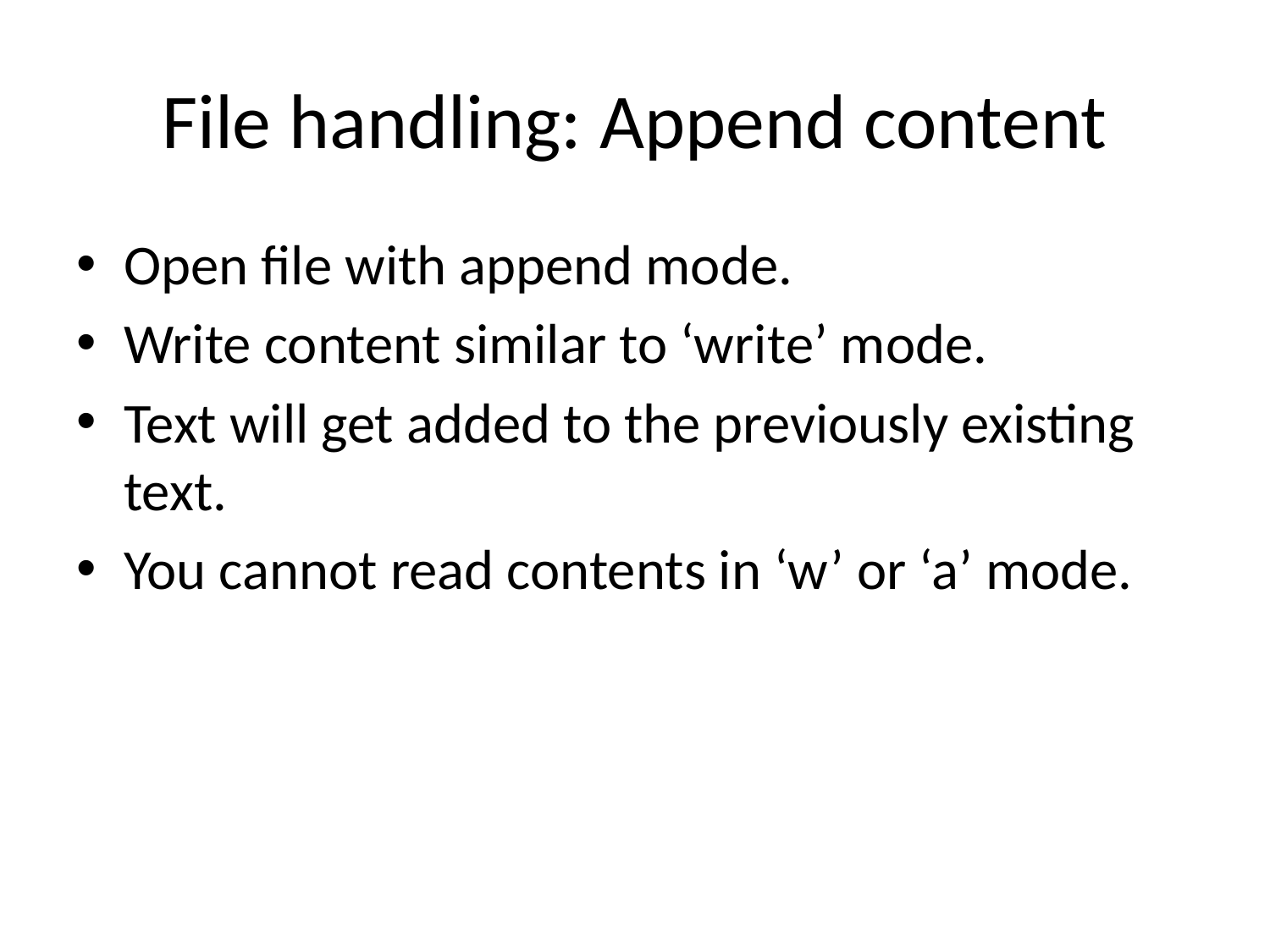

# File handling: Append content
Open file with append mode.
Write content similar to ‘write’ mode.
Text will get added to the previously existing text.
You cannot read contents in ‘w’ or ‘a’ mode.